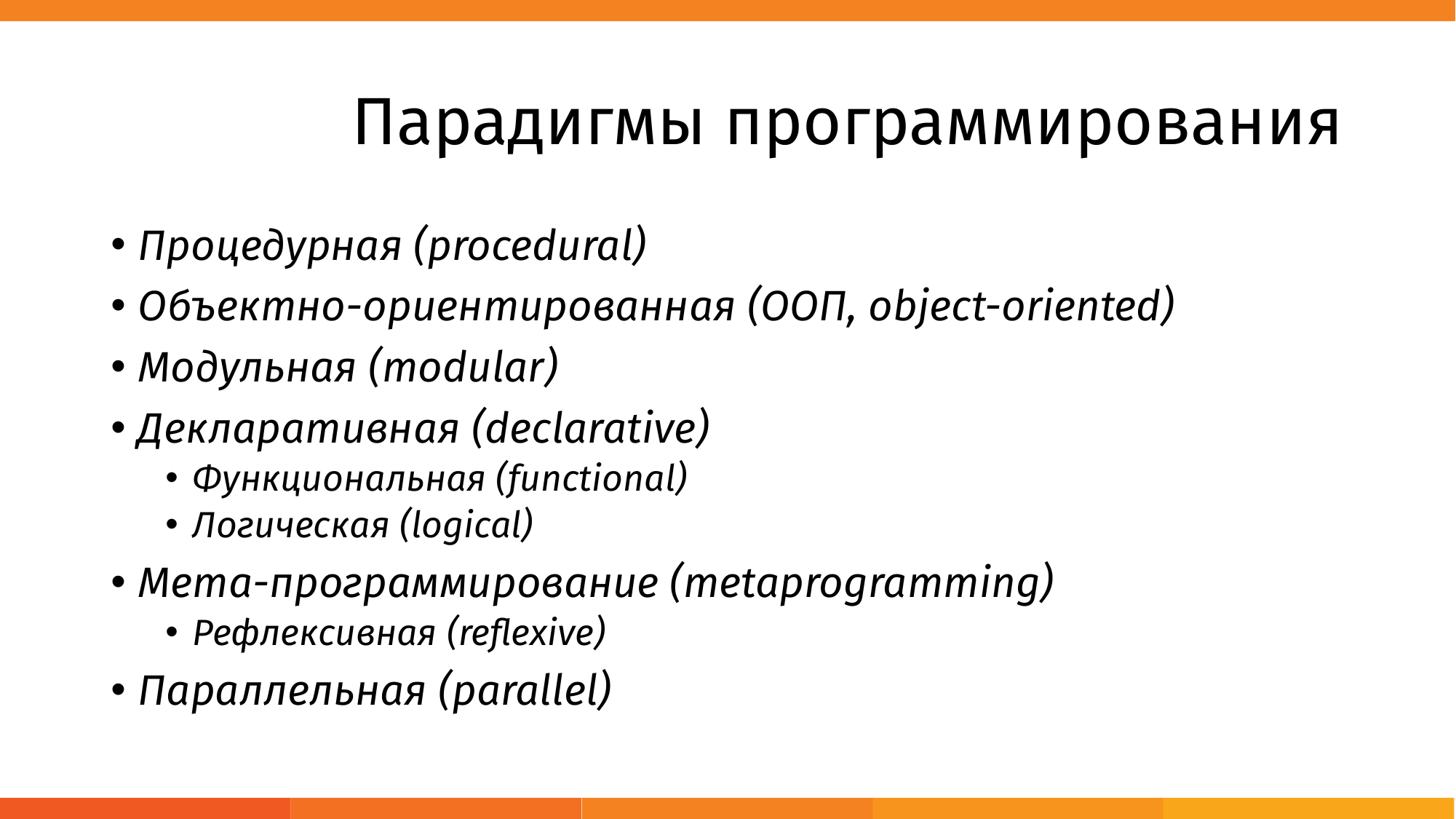

# Парадигмы программирования
Процедурная (procedural)
Объектно-ориентированная (ООП, object-oriented)
Модульная (modular)
Декларативная (declarative)
Функциональная (functional)
Логическая (logical)
Мета-программирование (metaprogramming)
Рефлексивная (reflexive)
Параллельная (parallel)